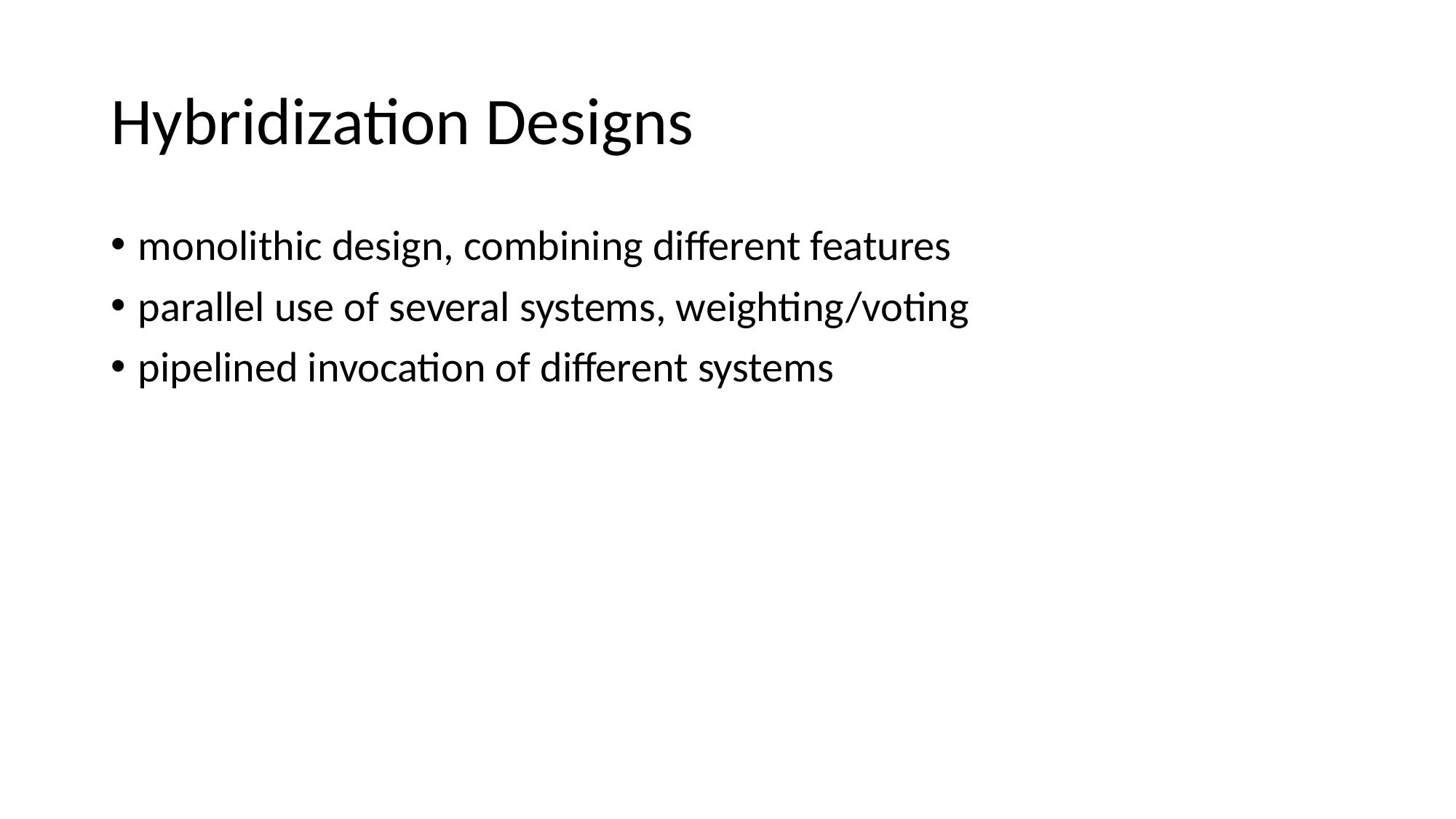

# Hybridization Designs
monolithic design, combining different features
parallel use of several systems, weighting/voting
pipelined invocation of different systems